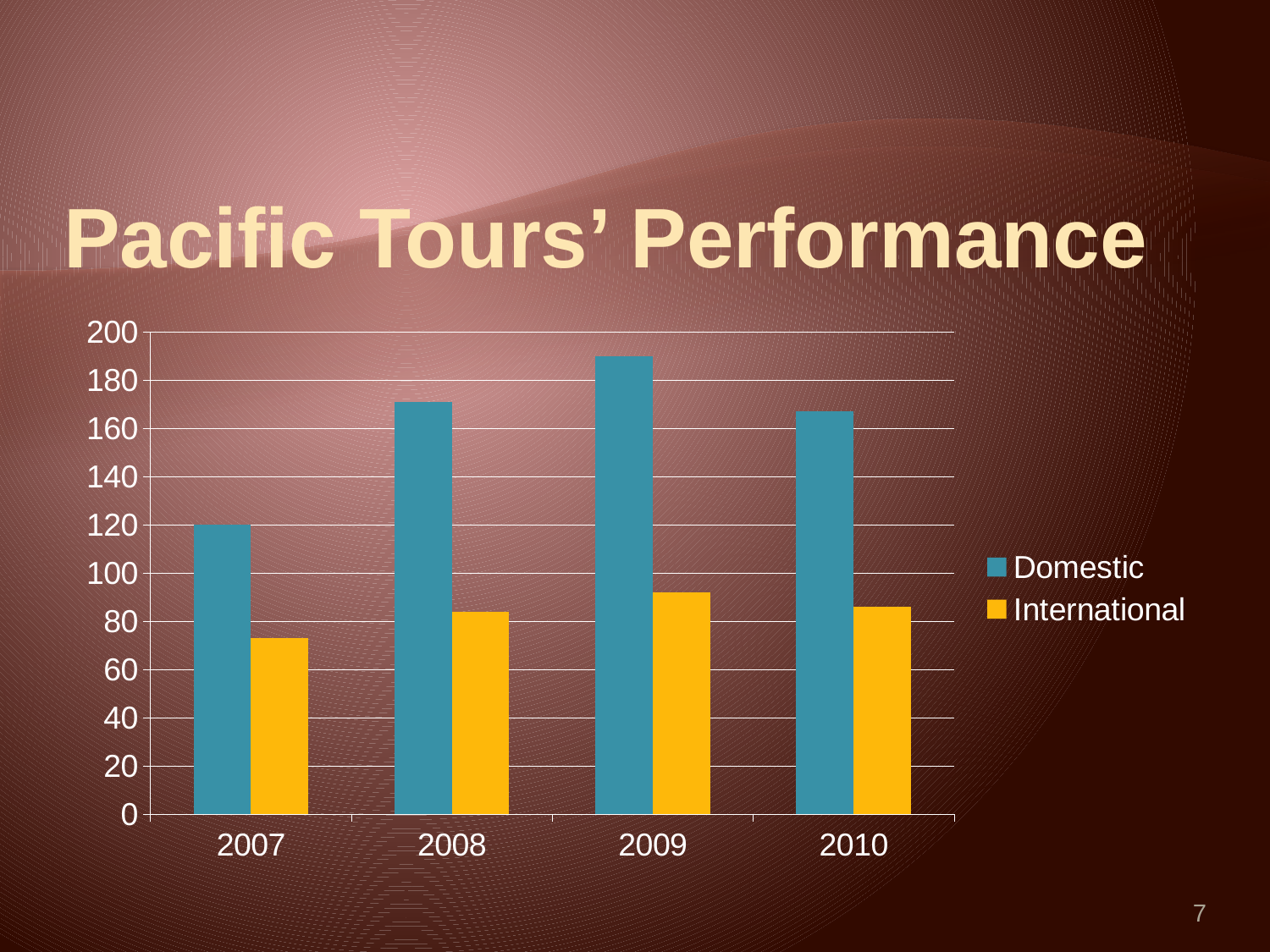

# Pacific Tours’ Performance

### Chart

| Category | Domestic | International |
|---|---|---|
| 2007 | 120.0 | 73.0 |
| 2008 | 171.0 | 84.0 |
| 2009 | 190.0 | 92.0 |
| 2010 | 167.0 | 86.0 |
7